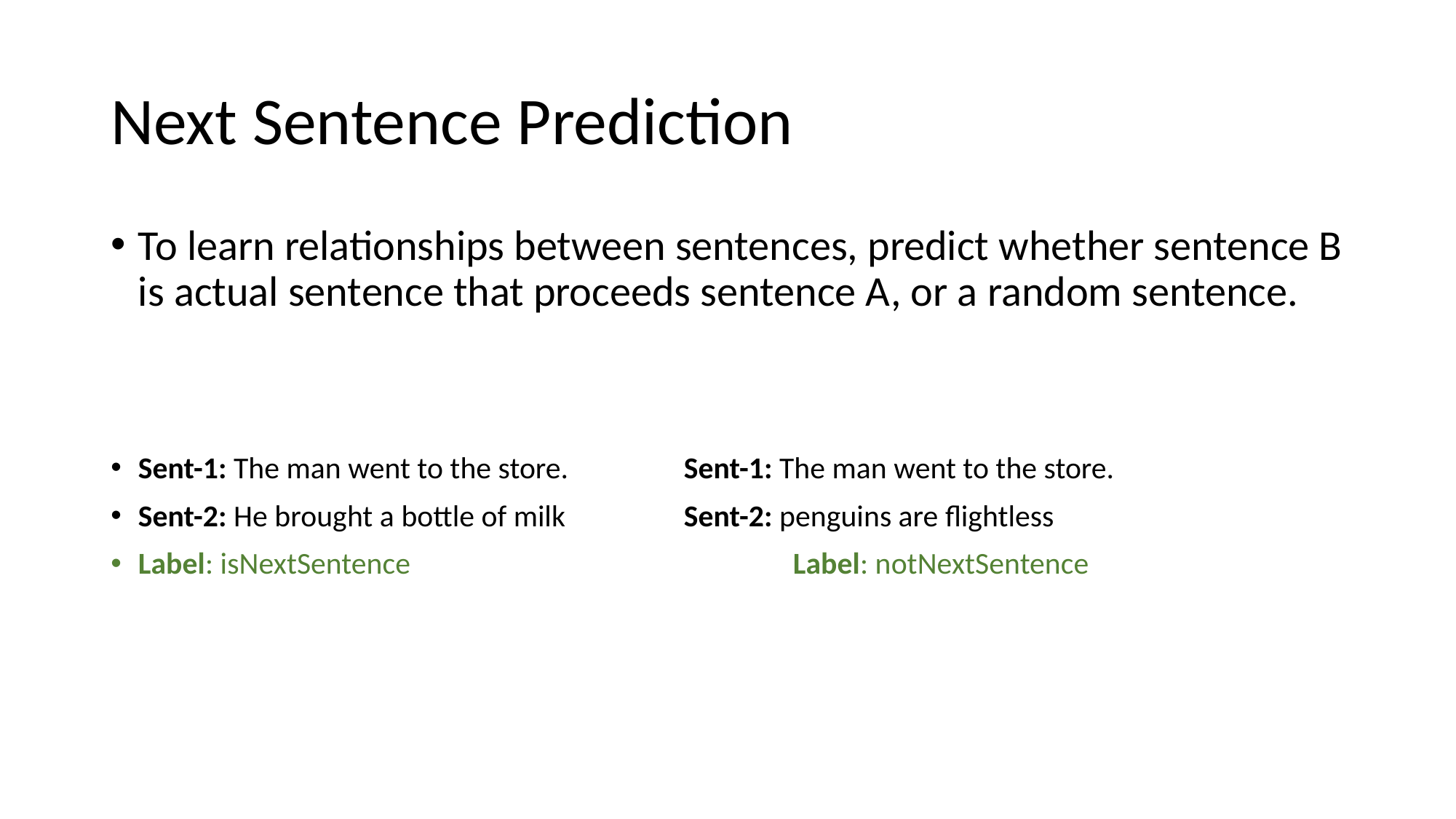

# Next Sentence Prediction
To learn relationships between sentences, predict whether sentence B is actual sentence that proceeds sentence A, or a random sentence.

Sent-1: The man went to the store.		Sent-1: The man went to the store.
Sent-2: He brought a bottle of milk		Sent-2: penguins are flightless
Label: isNextSentence				Label: notNextSentence